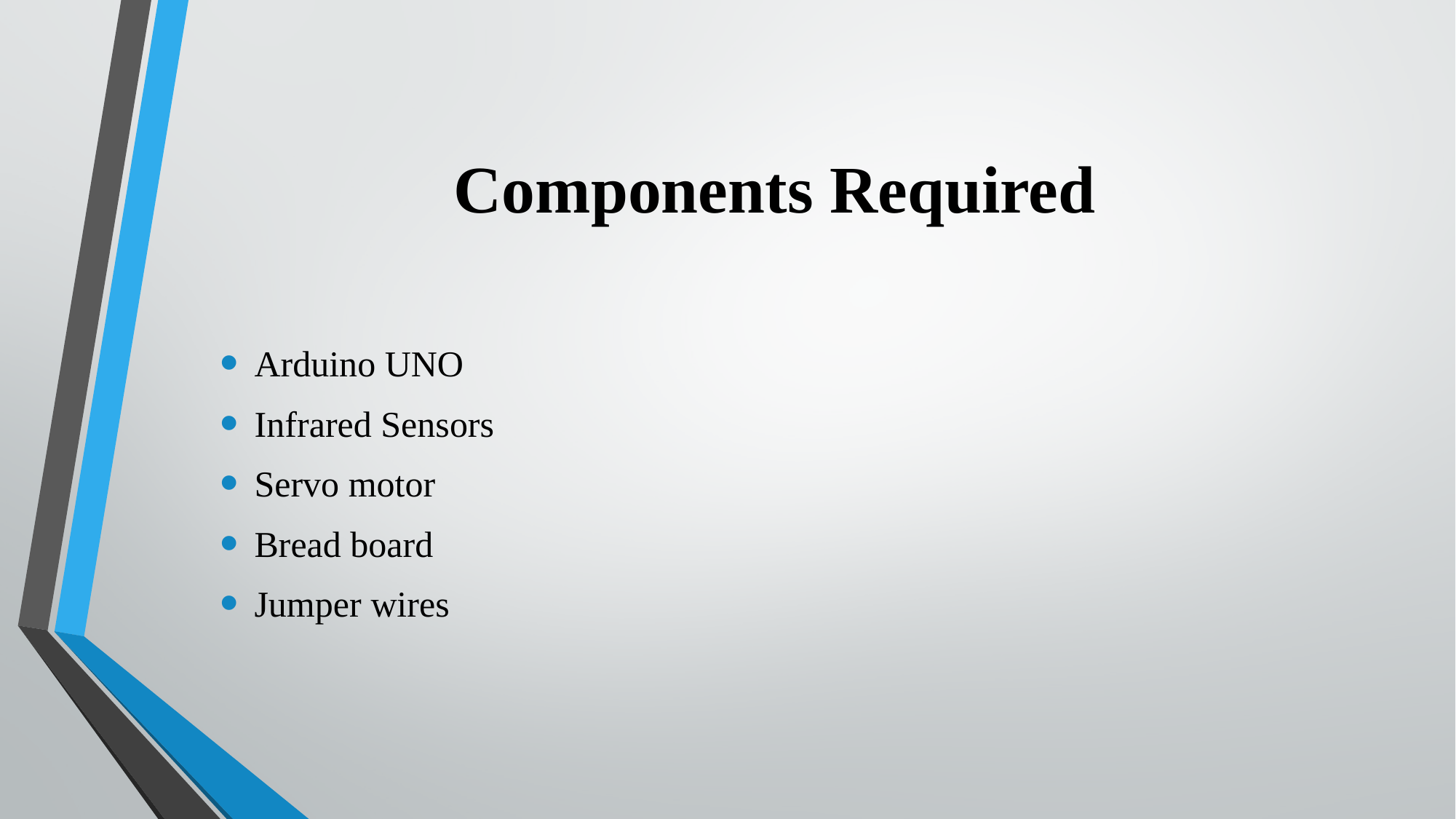

# Components Required
Arduino UNO
Infrared Sensors
Servo motor
Bread board
Jumper wires